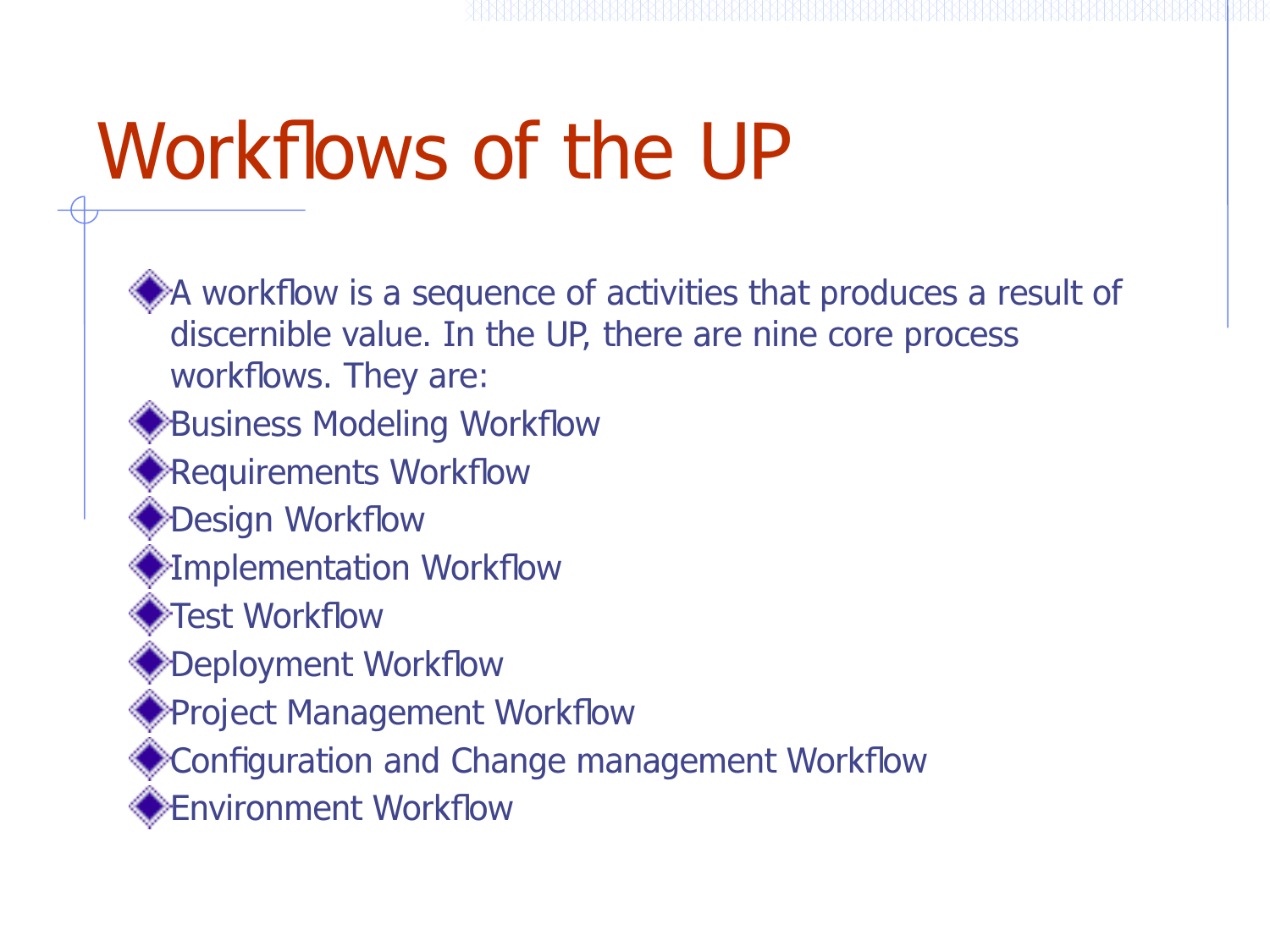

# Workflows of the UP
A workflow is a sequence of activities that produces a result of discernible value. In the UP, there are nine core process workflows. They are:
Business Modeling Workflow
Requirements Workflow
Design Workflow
Implementation Workflow
Test Workflow
Deployment Workflow
Project Management Workflow
Configuration and Change management Workflow
Environment Workflow